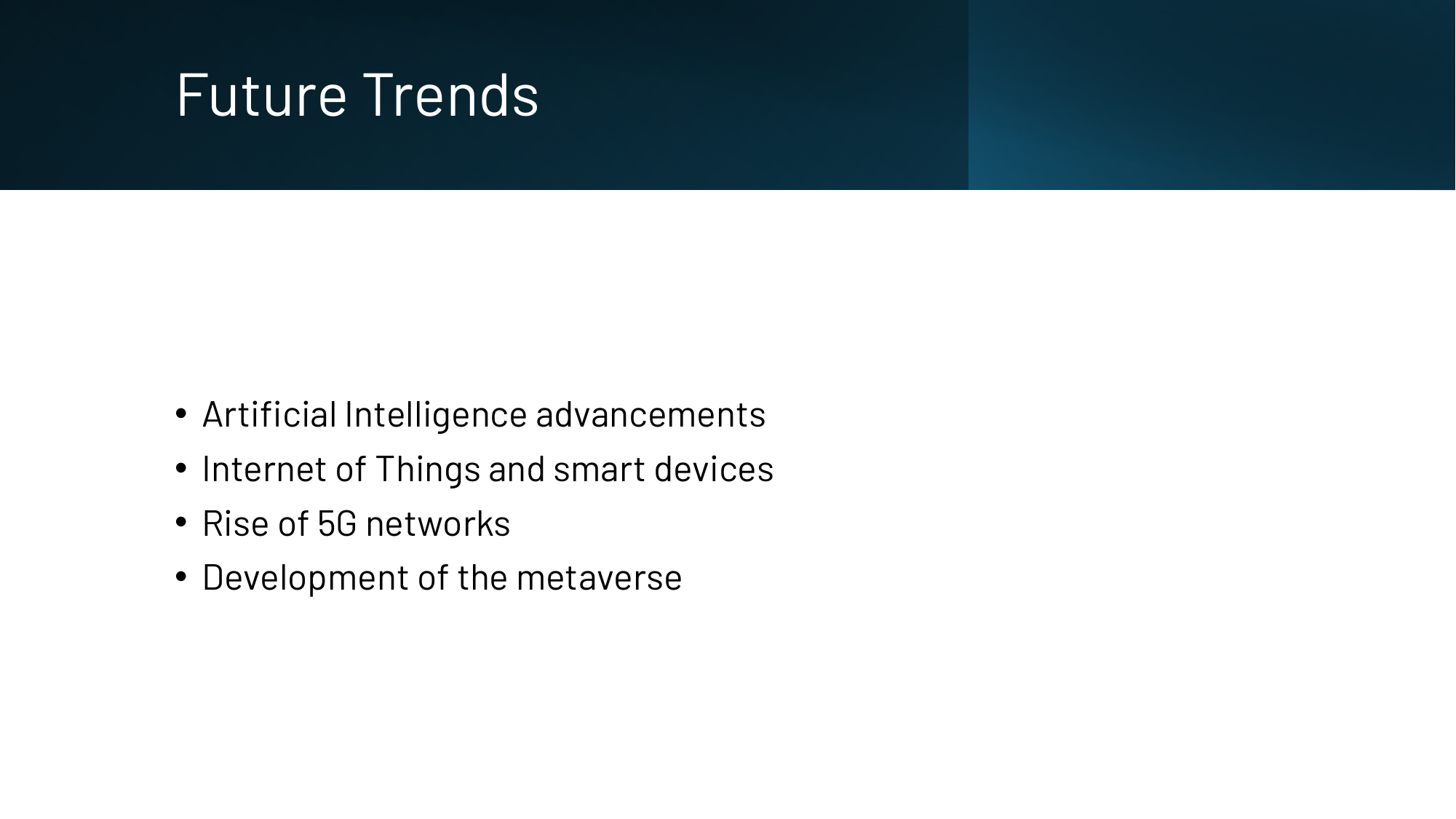

# Future Trends
Artificial Intelligence advancements
Internet of Things and smart devices
Rise of 5G networks
Development of the metaverse